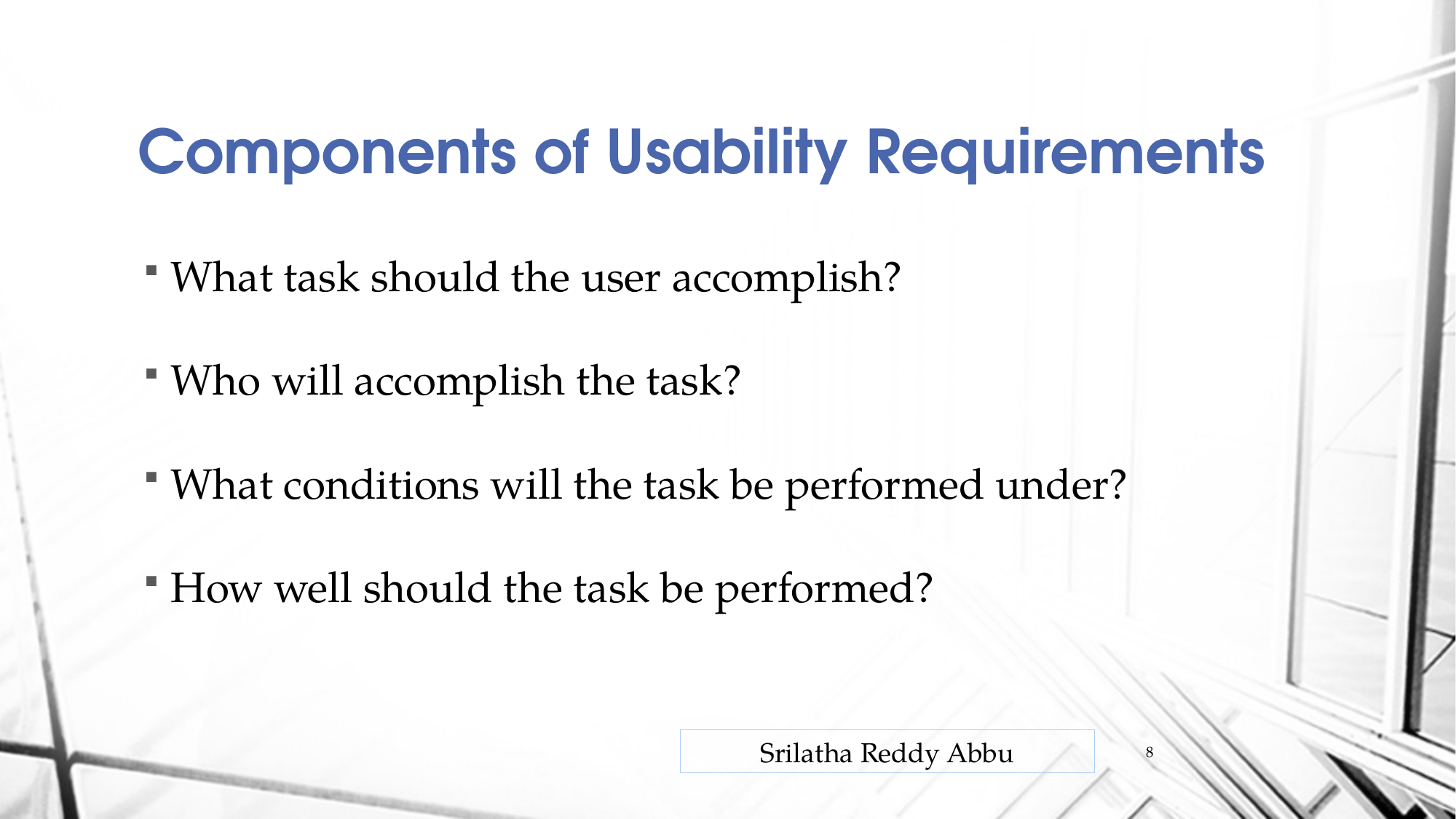

# Components of Usability Requirements
What task should the user accomplish?
Who will accomplish the task?
What conditions will the task be performed under?
How well should the task be performed?
Srilatha Reddy Abbu
8